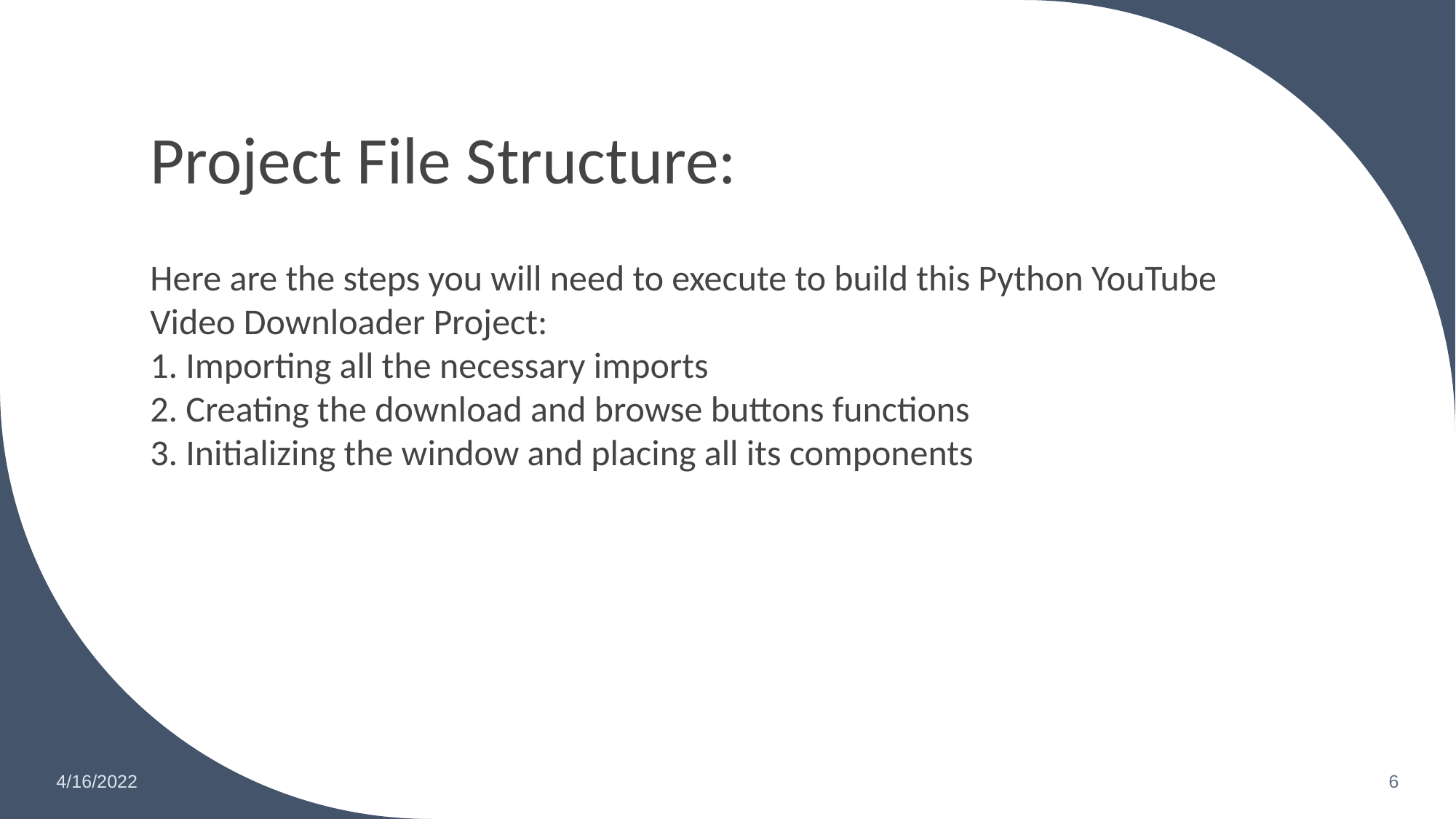

# Project File Structure:
Here are the steps you will need to execute to build this Python YouTube Video Downloader Project:
1. Importing all the necessary imports
2. Creating the download and browse buttons functions
3. Initializing the window and placing all its components
4/16/2022

6